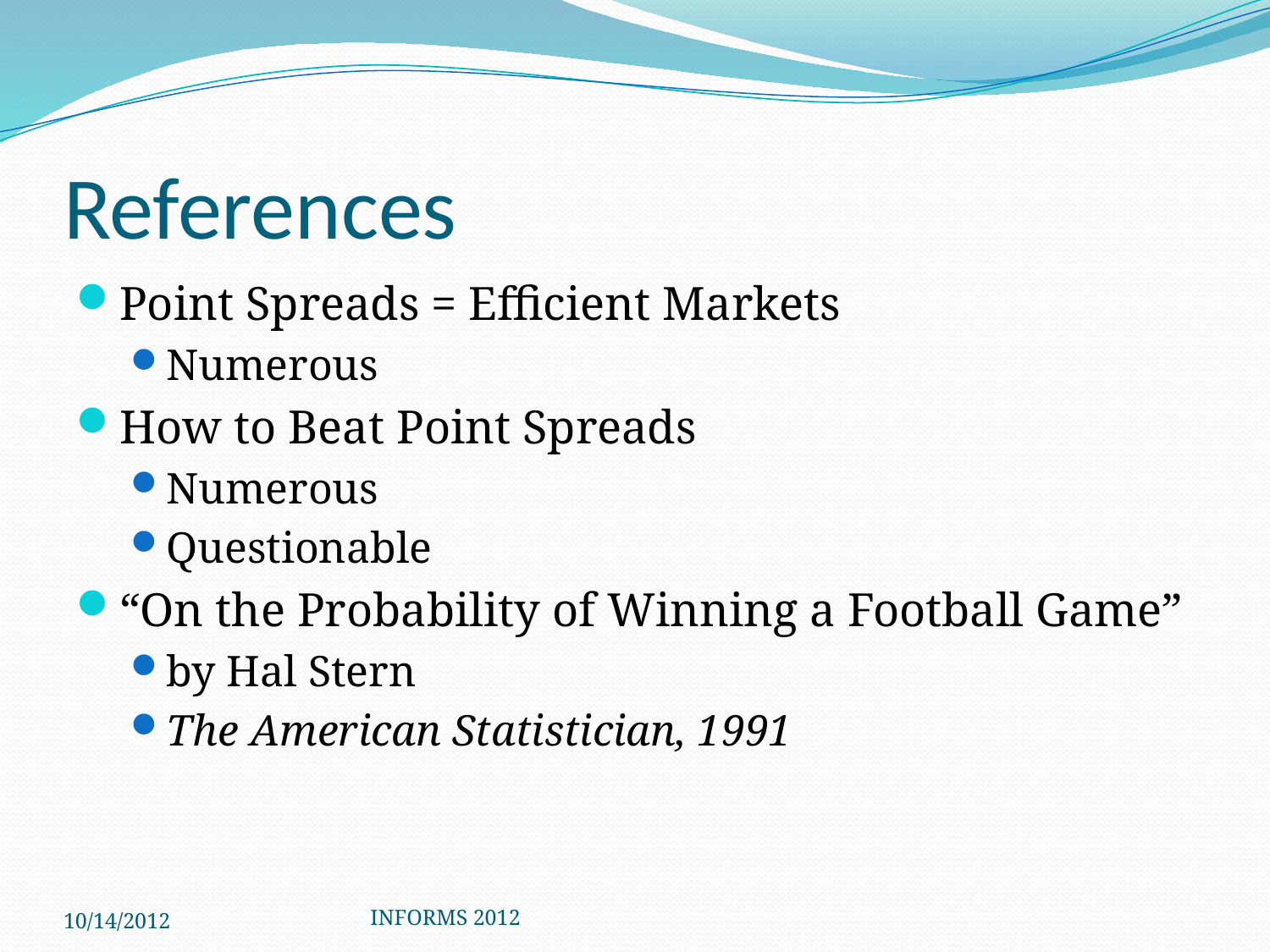

# References
Point Spreads = Efficient Markets
Numerous
How to Beat Point Spreads
Numerous
Questionable
“On the Probability of Winning a Football Game”
by Hal Stern
The American Statistician, 1991

10/14/2012
INFORMS 2012